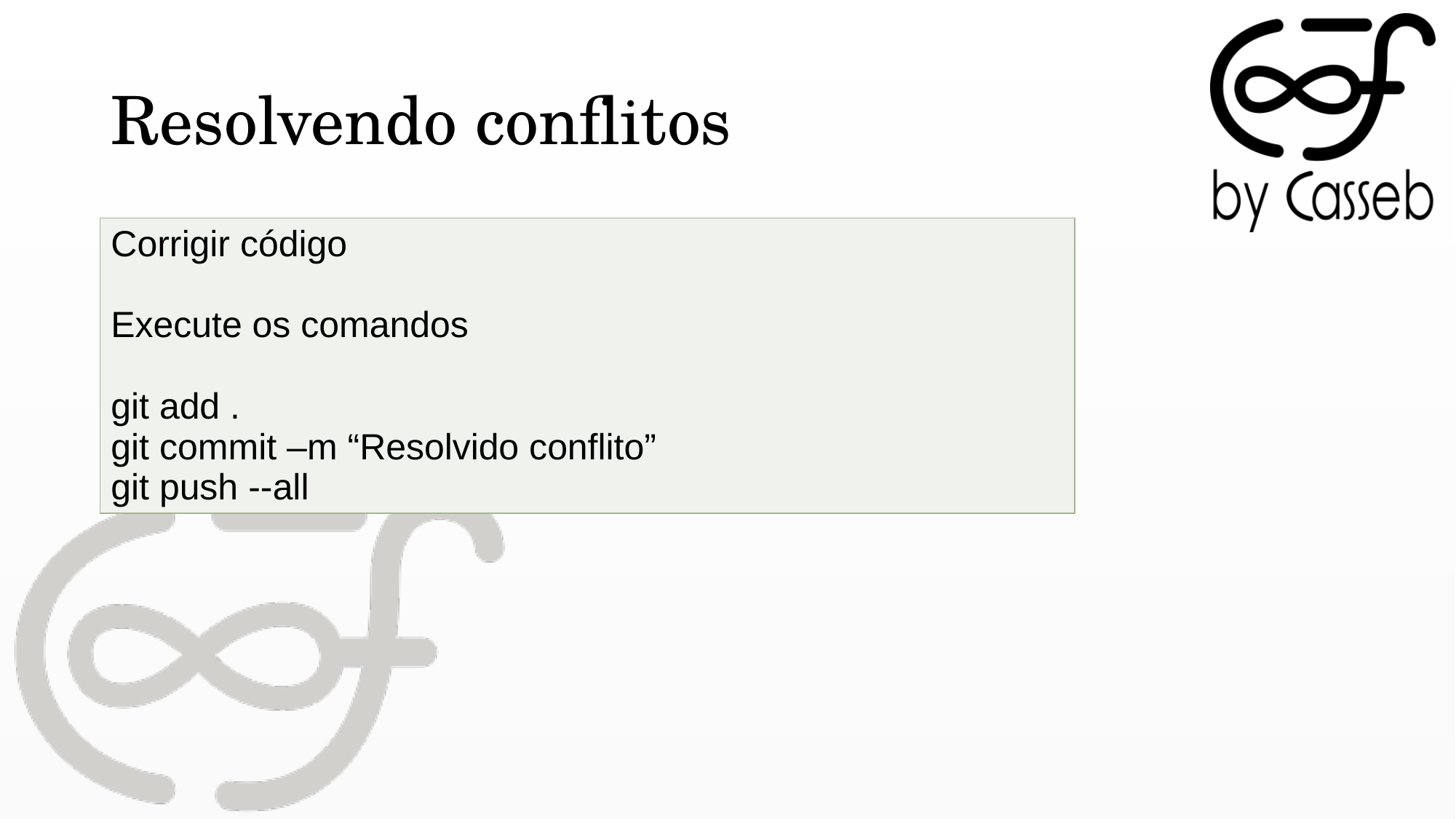

# Resolvendo conflitos
| Corrigir código Execute os comandos git add . git commit –m “Resolvido conflito” git push --all |
| --- |